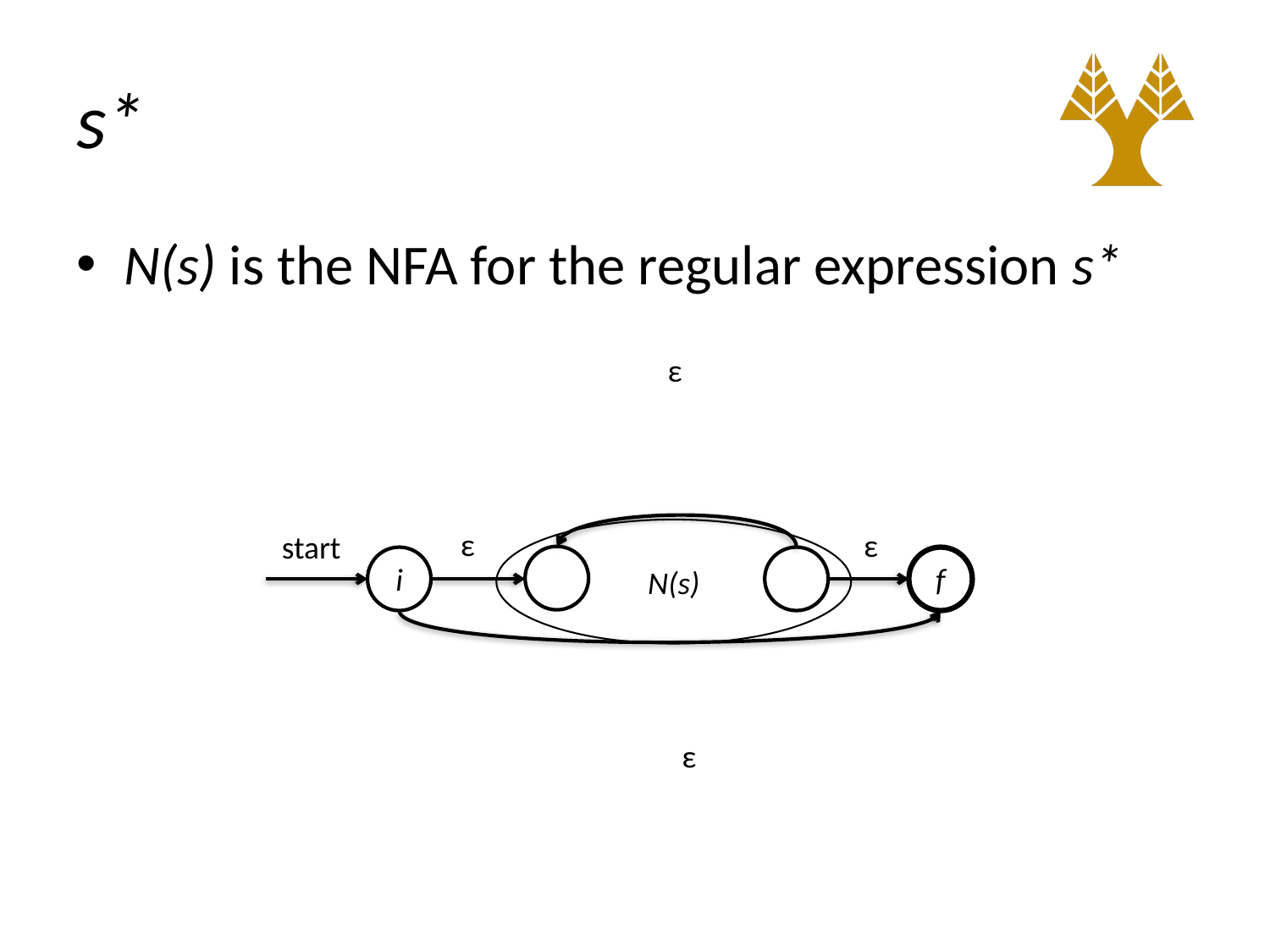

# s*
N(s) is the NFA for the regular expression s*
ε
ε
ε
N(s)
start

i

f
ε